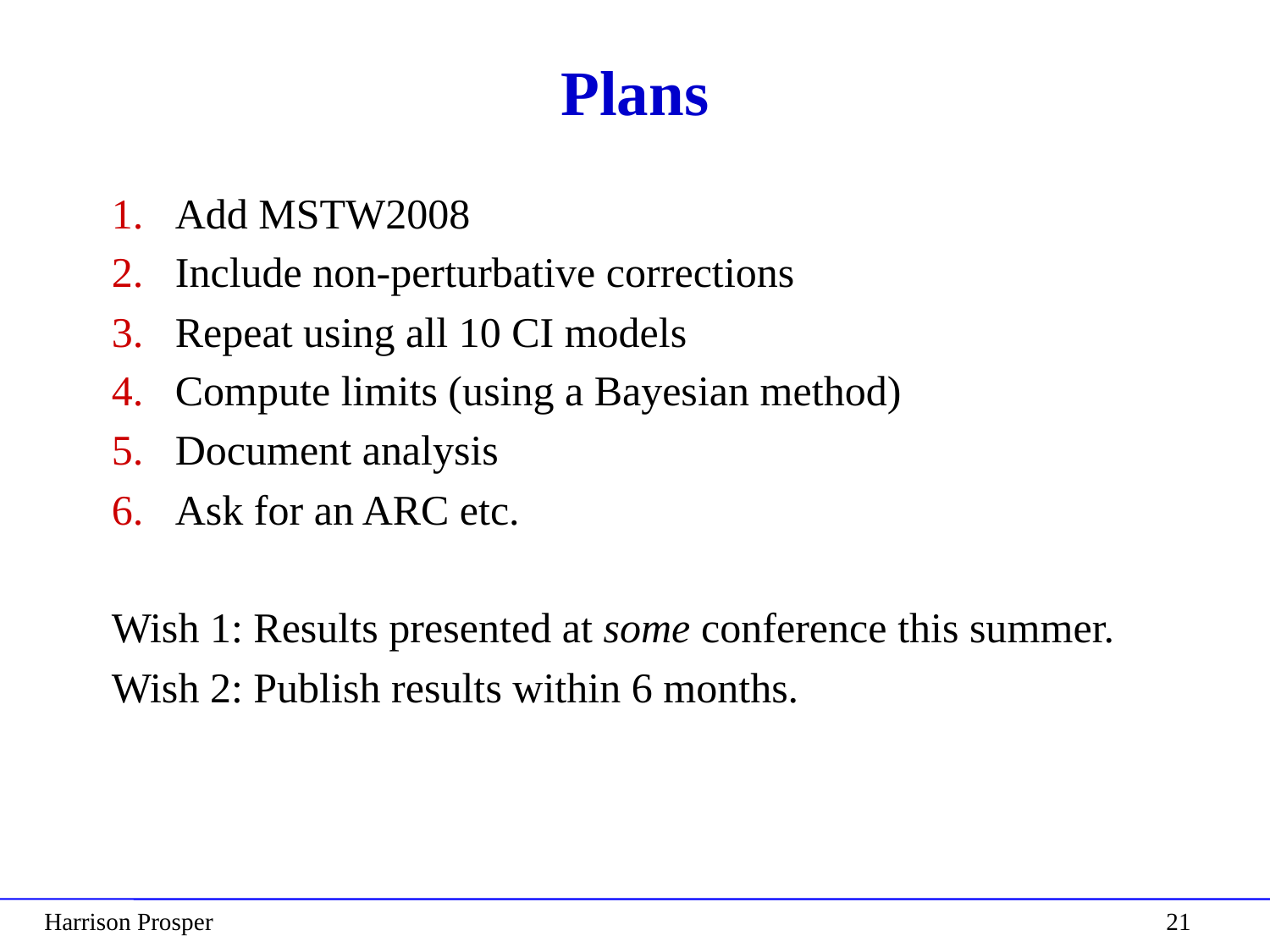

# Plans
Add MSTW2008
Include non-perturbative corrections
Repeat using all 10 CI models
Compute limits (using a Bayesian method)
Document analysis
Ask for an ARC etc.

Wish 1: Results presented at some conference this summer.
Wish 2: Publish results within 6 months.

Harrison Prosper
21